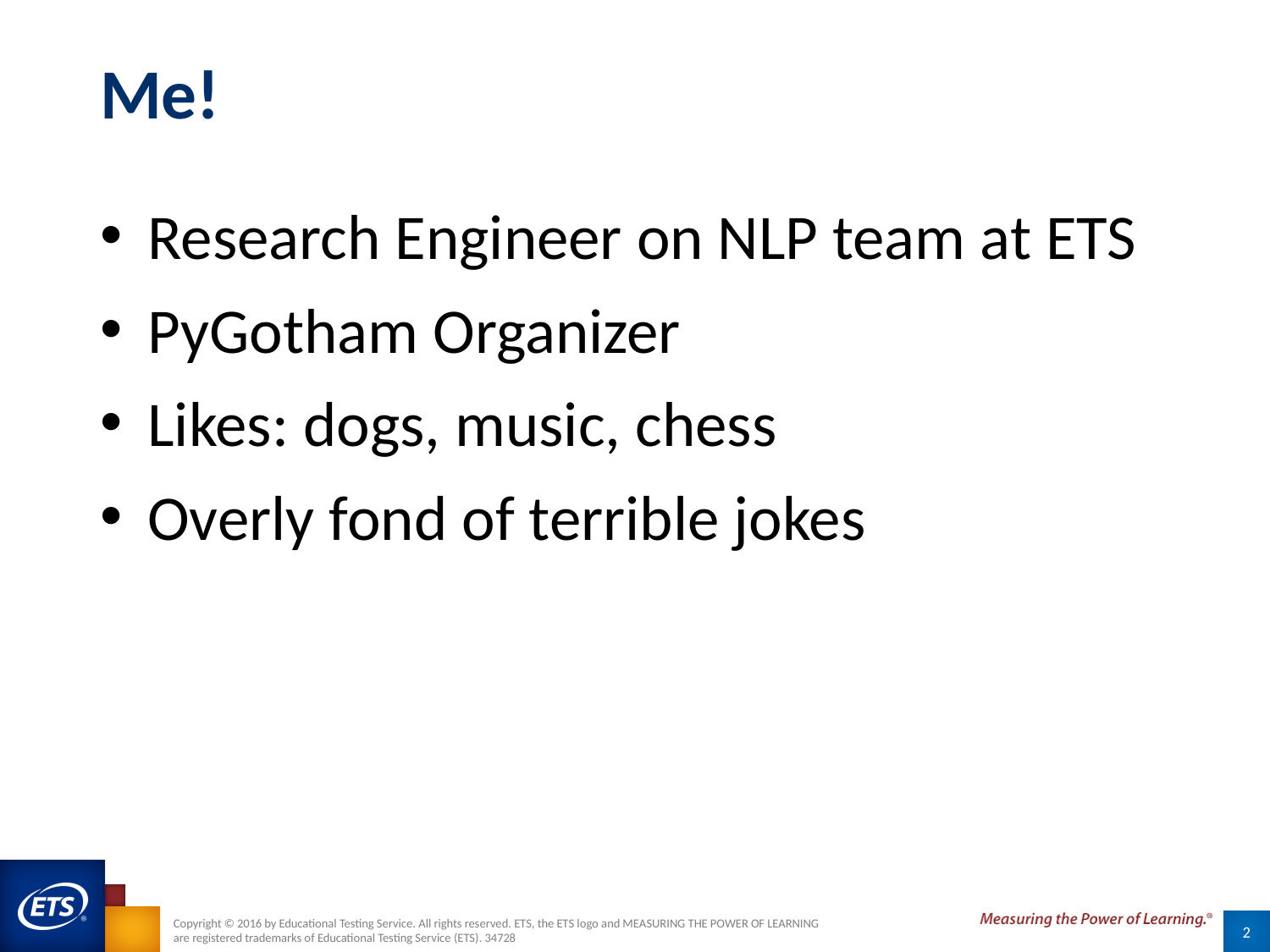

# Me!
Research Engineer on NLP team at ETS
PyGotham Organizer
Likes: dogs, music, chess
Overly fond of terrible jokes
Copyright © 2016 by Educational Testing Service. All rights reserved. ETS, the ETS logo and MEASURING THE POWER OF LEARNING
are registered trademarks of Educational Testing Service (ETS). 34728
2